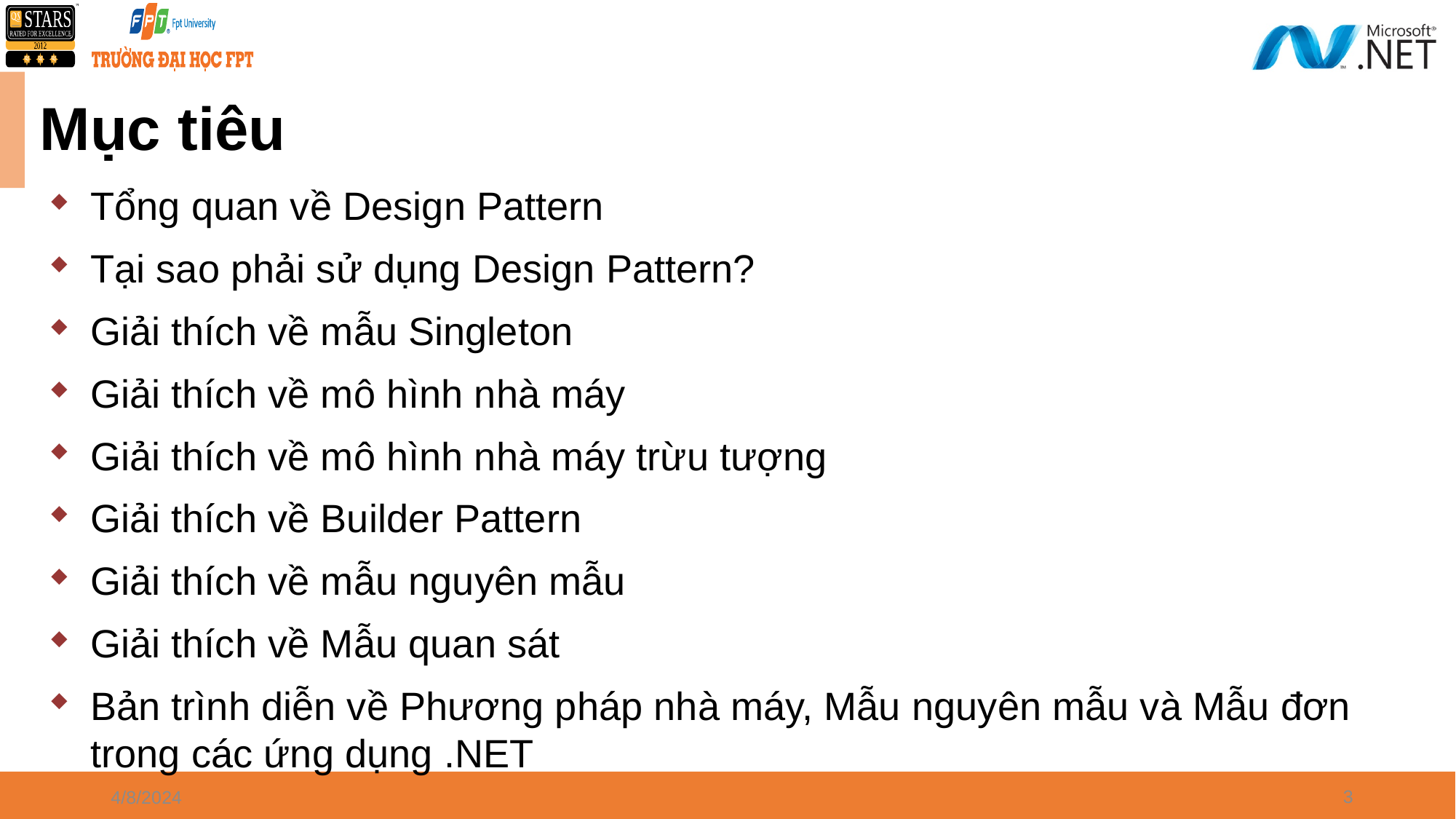

# Mục tiêu
Tổng quan về Design Pattern
Tại sao phải sử dụng Design Pattern?
Giải thích về mẫu Singleton
Giải thích về mô hình nhà máy
Giải thích về mô hình nhà máy trừu tượng
Giải thích về Builder Pattern
Giải thích về mẫu nguyên mẫu
Giải thích về Mẫu quan sát
Bản trình diễn về Phương pháp nhà máy, Mẫu nguyên mẫu và Mẫu đơn trong các ứng dụng .NET
3
4/8/2024